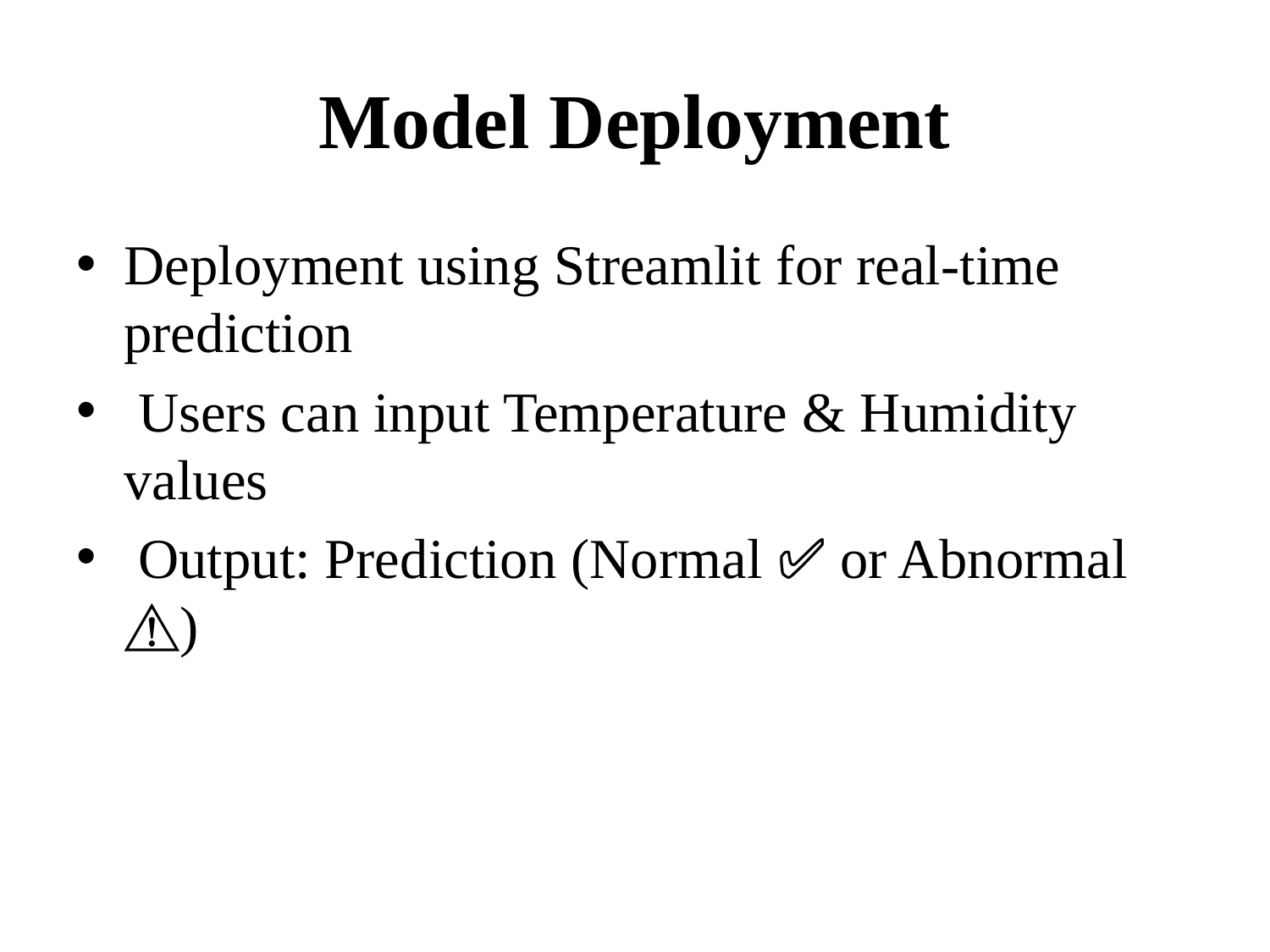

# Model Deployment
Deployment using Streamlit for real-time prediction
 Users can input Temperature & Humidity values
 Output: Prediction (Normal ✅ or Abnormal ⚠️)